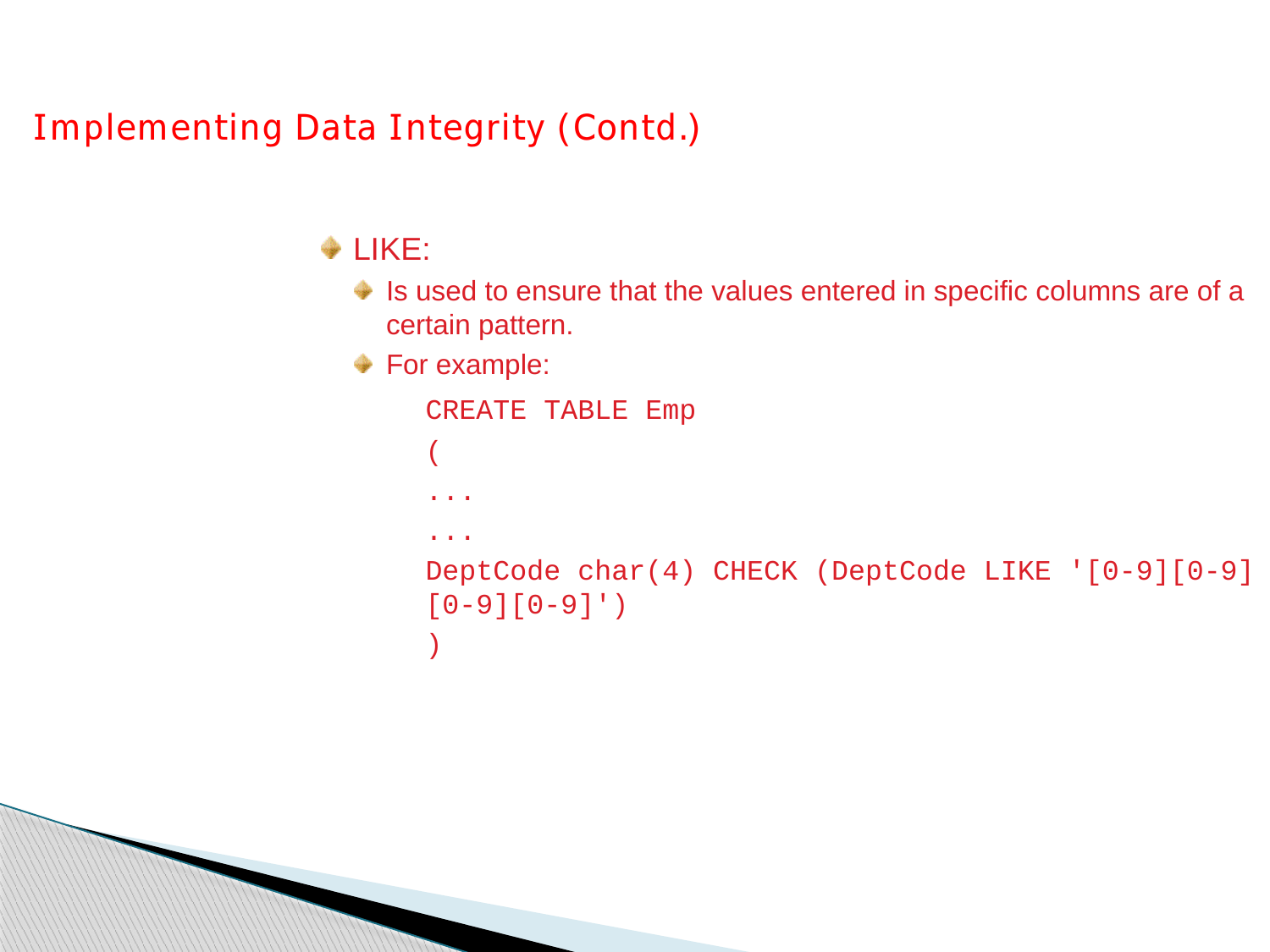

Implementing Data Integrity (Contd.)
LIKE:
Is used to ensure that the values entered in specific columns are of a certain pattern.
For example:
	CREATE TABLE Emp
	(
	...
	...
	DeptCode char(4) CHECK (DeptCode LIKE '[0-9][0-9][0-9][0-9]')
	)